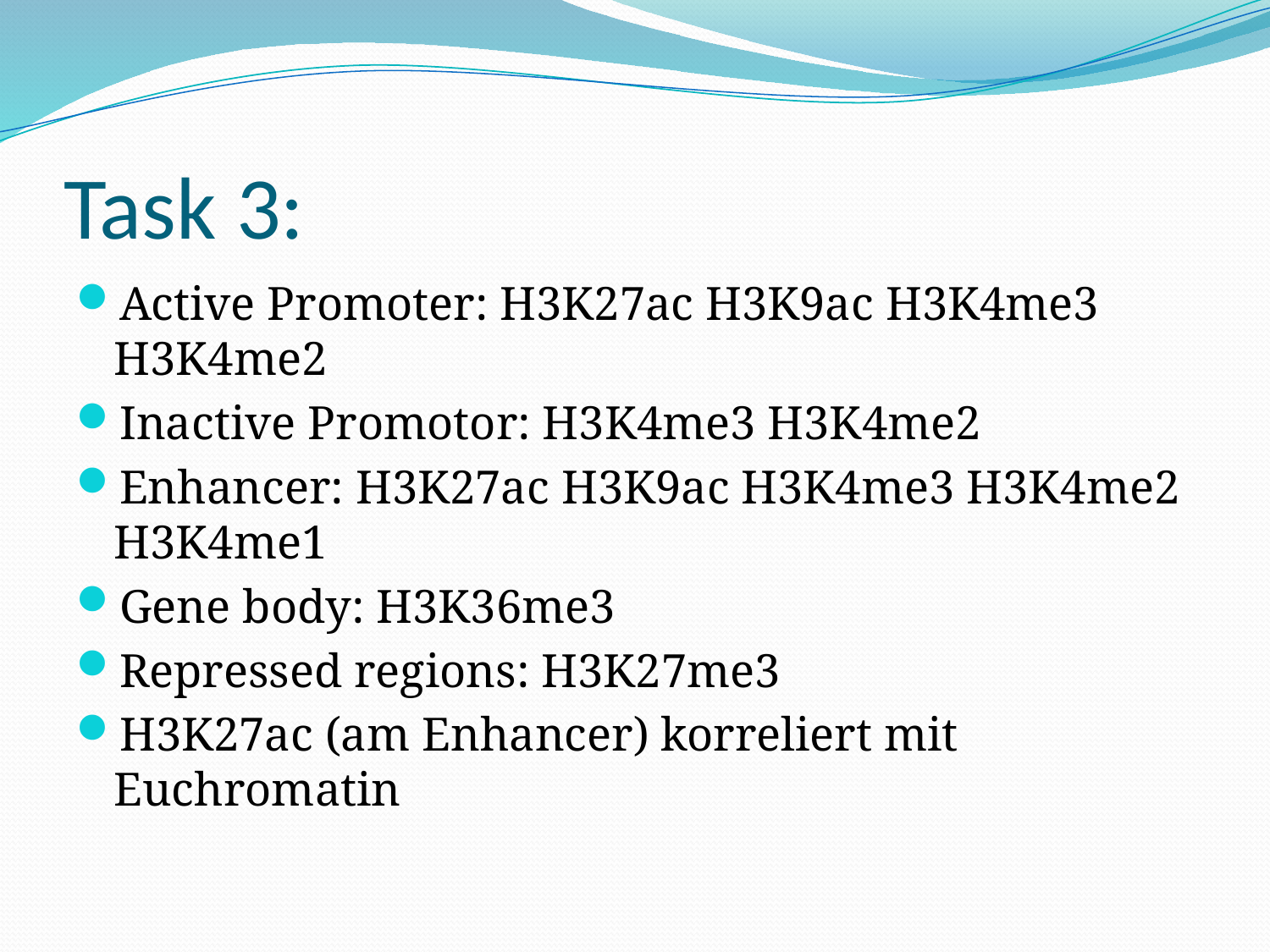

# Task 3:
Active Promoter: H3K27ac H3K9ac H3K4me3 H3K4me2
Inactive Promotor: H3K4me3 H3K4me2
Enhancer: H3K27ac H3K9ac H3K4me3 H3K4me2 H3K4me1
Gene body: H3K36me3
Repressed regions: H3K27me3
H3K27ac (am Enhancer) korreliert mit Euchromatin